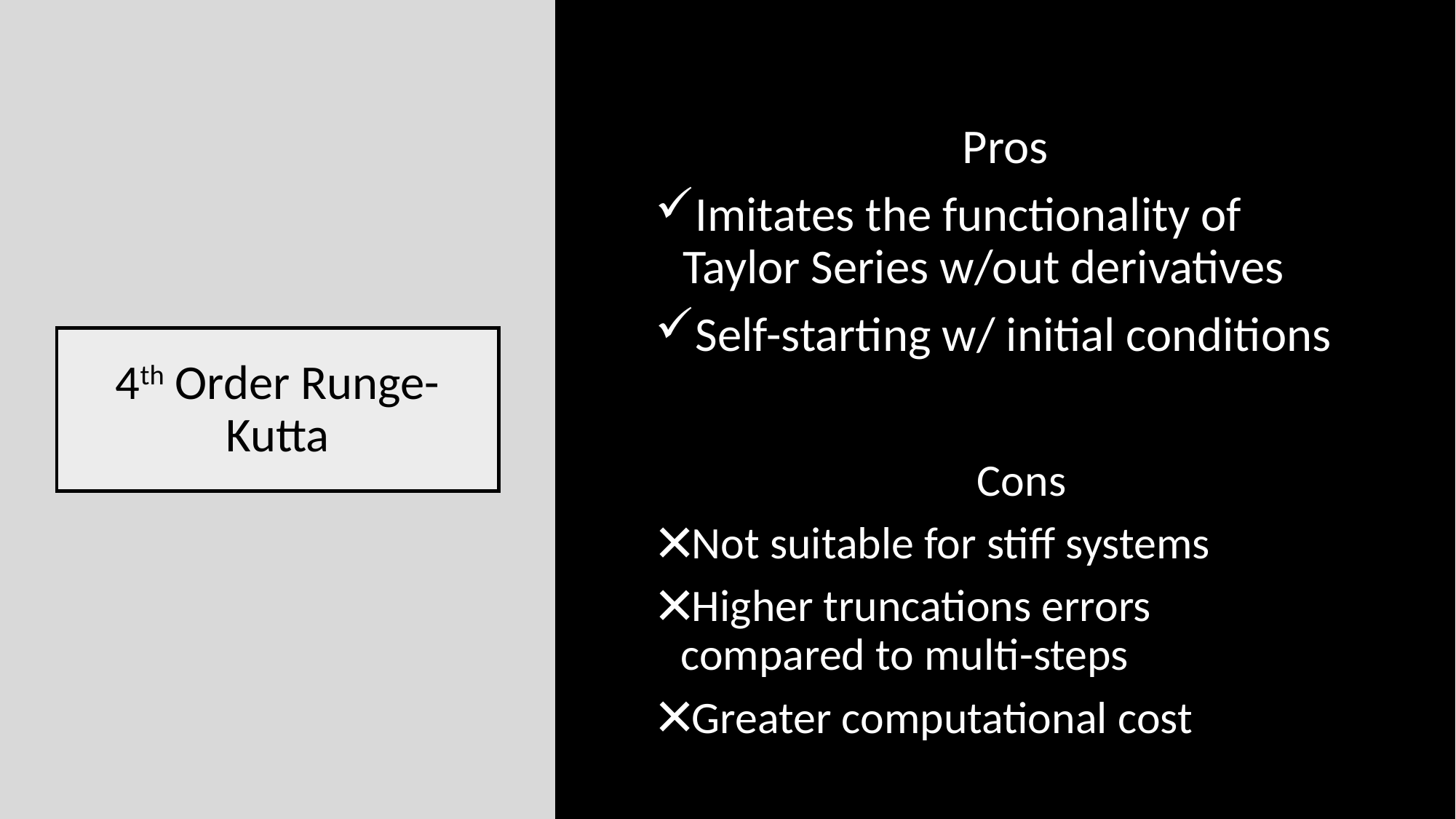

Pros
Imitates the functionality of Taylor Series w/out derivatives
Self-starting w/ initial conditions
# 4th Order Runge-Kutta
Cons
Not suitable for stiff systems
Higher truncations errors   compared to multi-steps
Greater computational cost